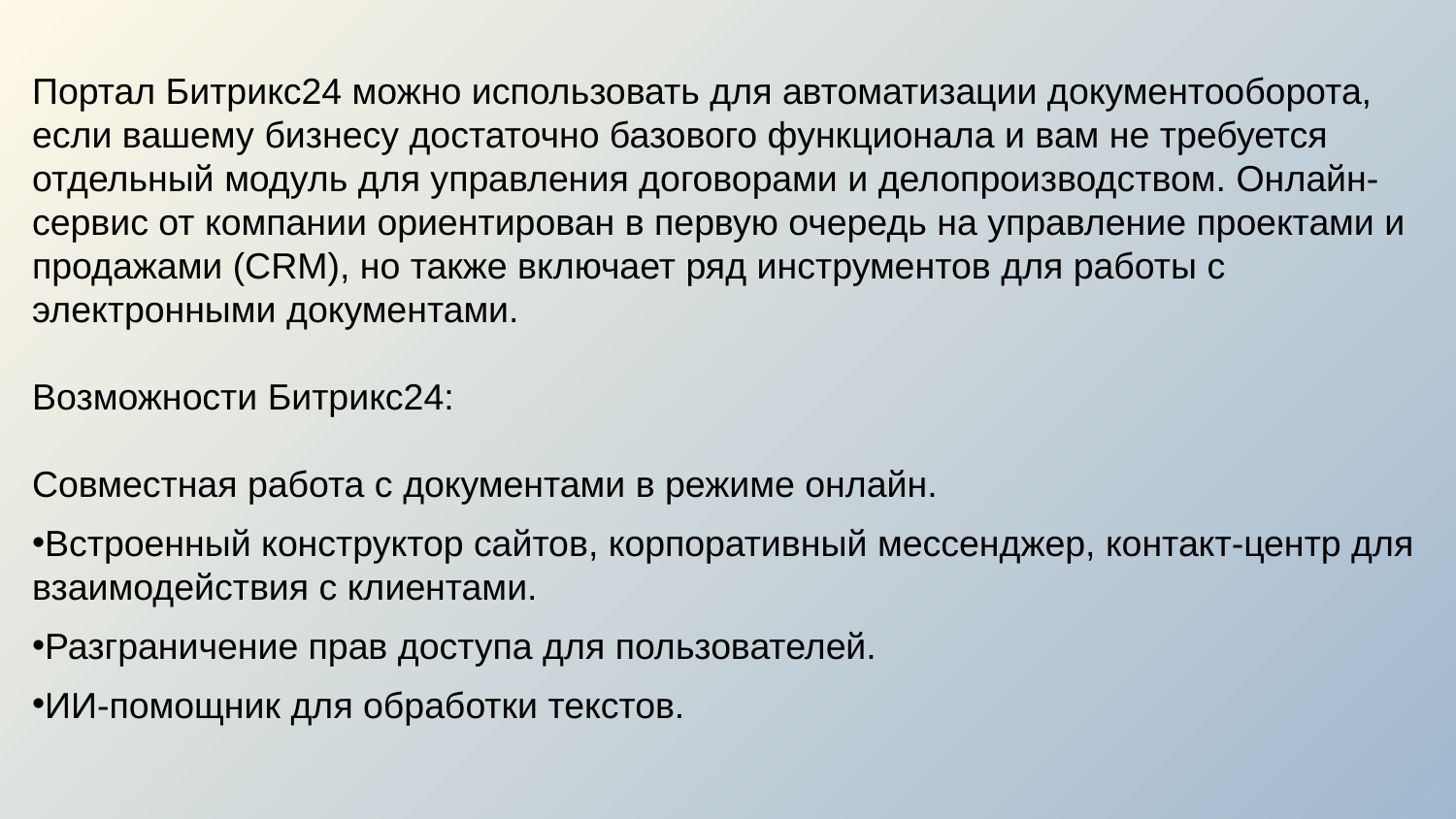

Портал Битрикс24 можно использовать для автоматизации документооборота, если вашему бизнесу достаточно базового функционала и вам не требуется отдельный модуль для управления договорами и делопроизводством. Онлайн-сервис от компании ориентирован в первую очередь на управление проектами и продажами (CRM), но также включает ряд инструментов для работы с электронными документами.
Возможности Битрикс24:
Совместная работа с документами в режиме онлайн.
Встроенный конструктор сайтов, корпоративный мессенджер, контакт-центр для взаимодействия с клиентами.
Разграничение прав доступа для пользователей.
ИИ-помощник для обработки текстов.